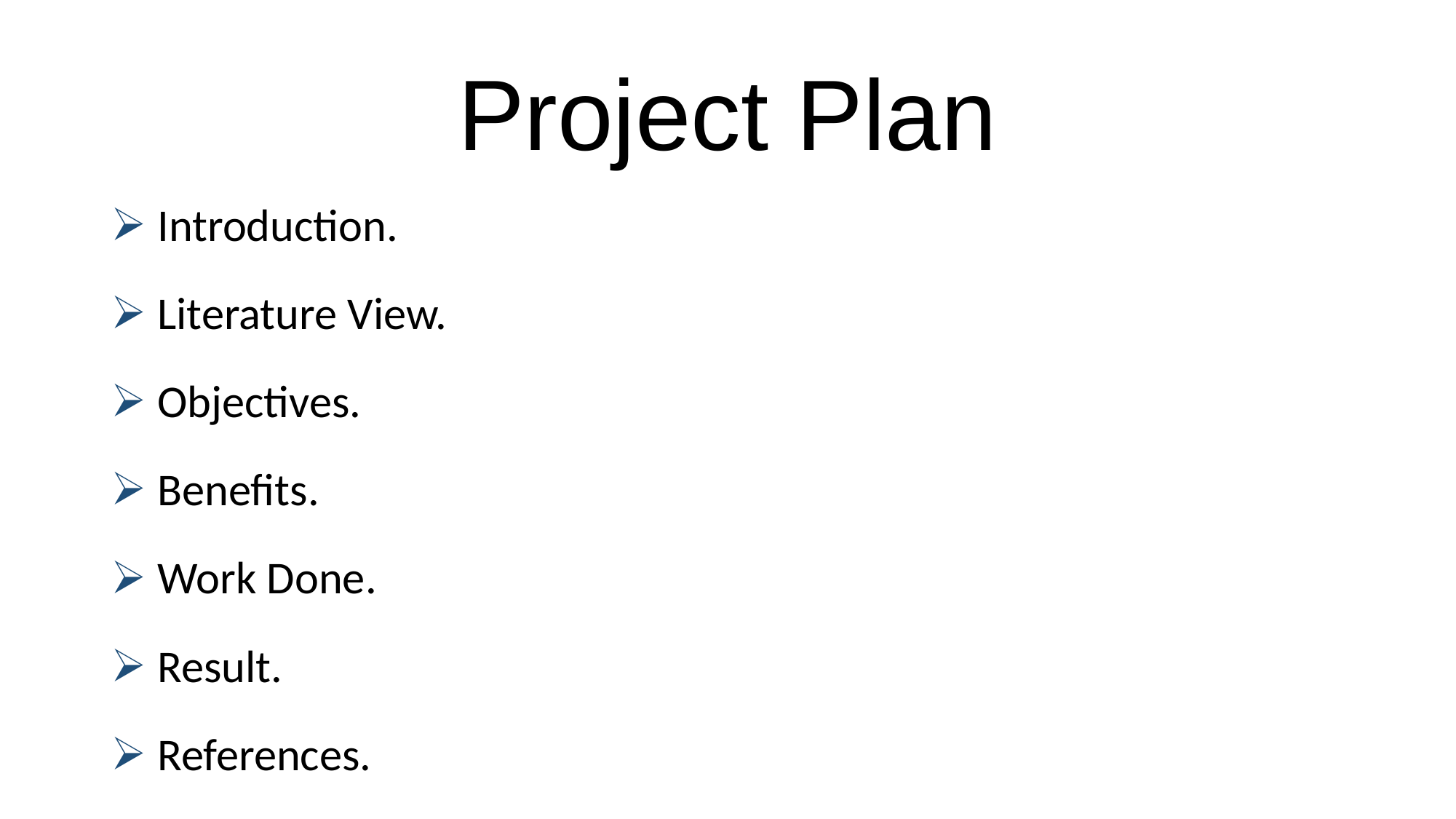

# Project Plan
 Introduction.
 Literature View.
 Objectives.
 Benefits.
 Work Done.
 Result.
 References.